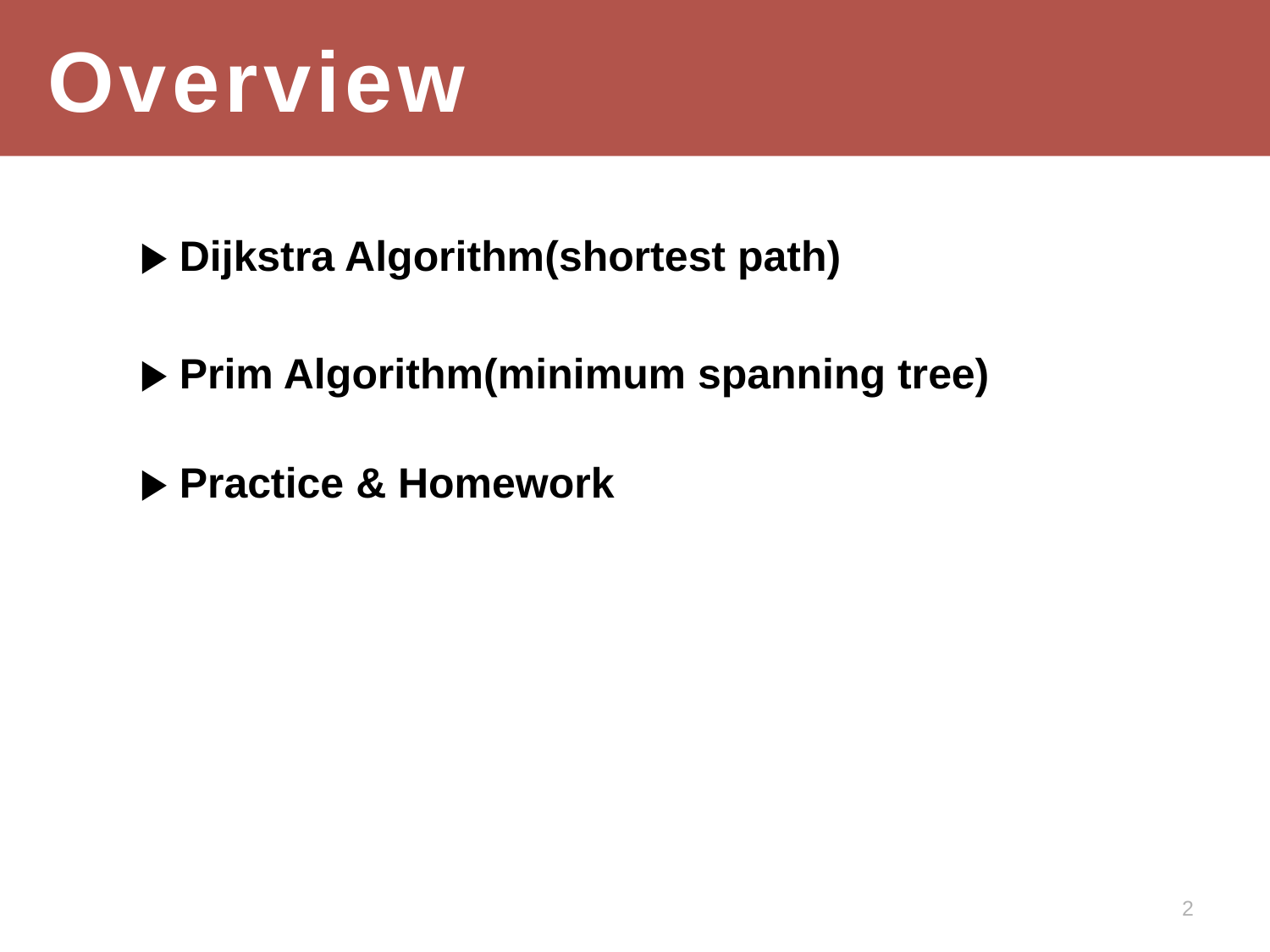

Overview
▶ Dijkstra Algorithm(shortest path)

▶ Prim Algorithm(minimum spanning tree)

▶ Practice & Homework

2